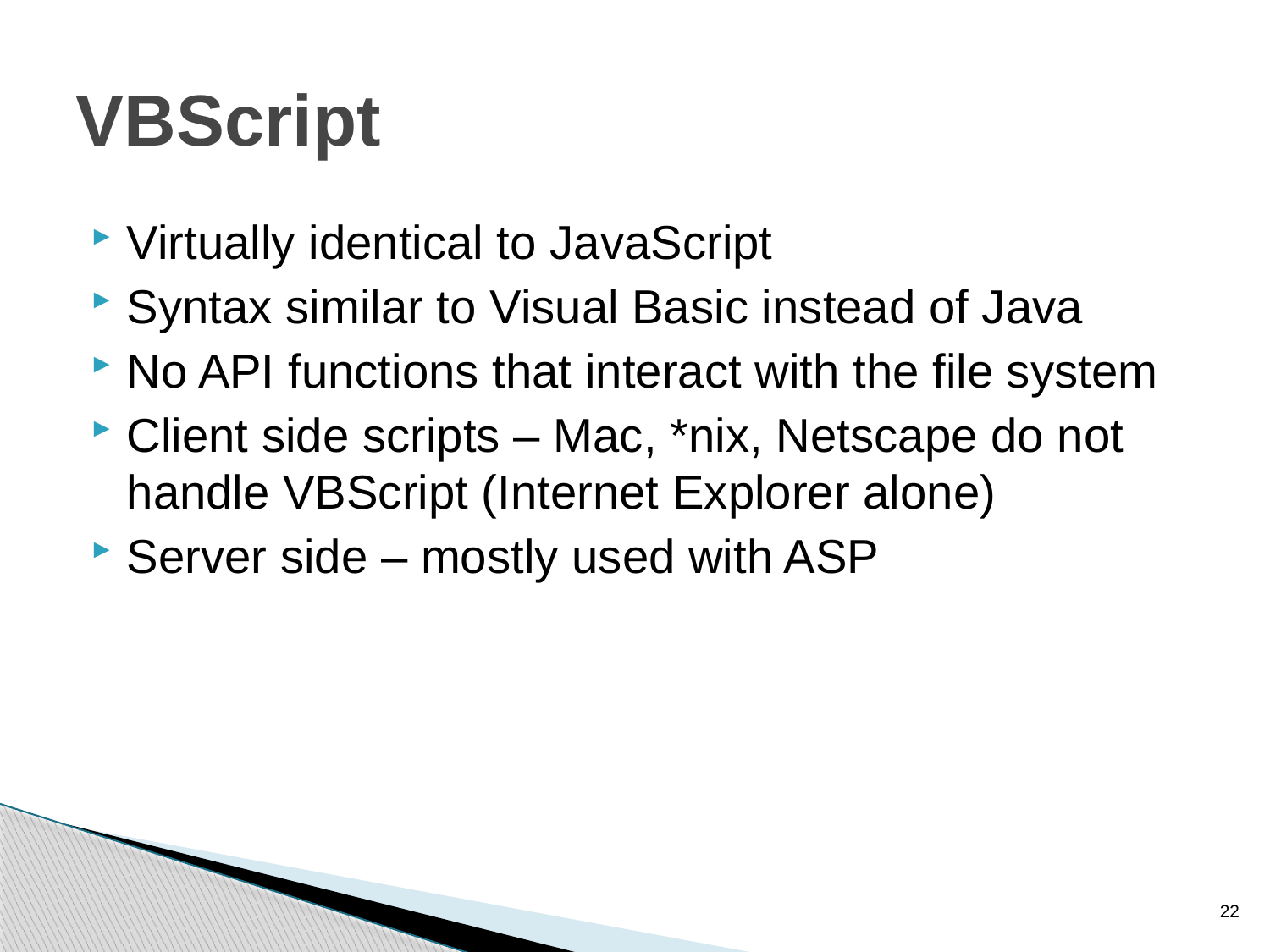

# VBScript
Virtually identical to JavaScript
Syntax similar to Visual Basic instead of Java
No API functions that interact with the file system
Client side scripts – Mac, *nix, Netscape do not handle VBScript (Internet Explorer alone)
Server side – mostly used with ASP

22